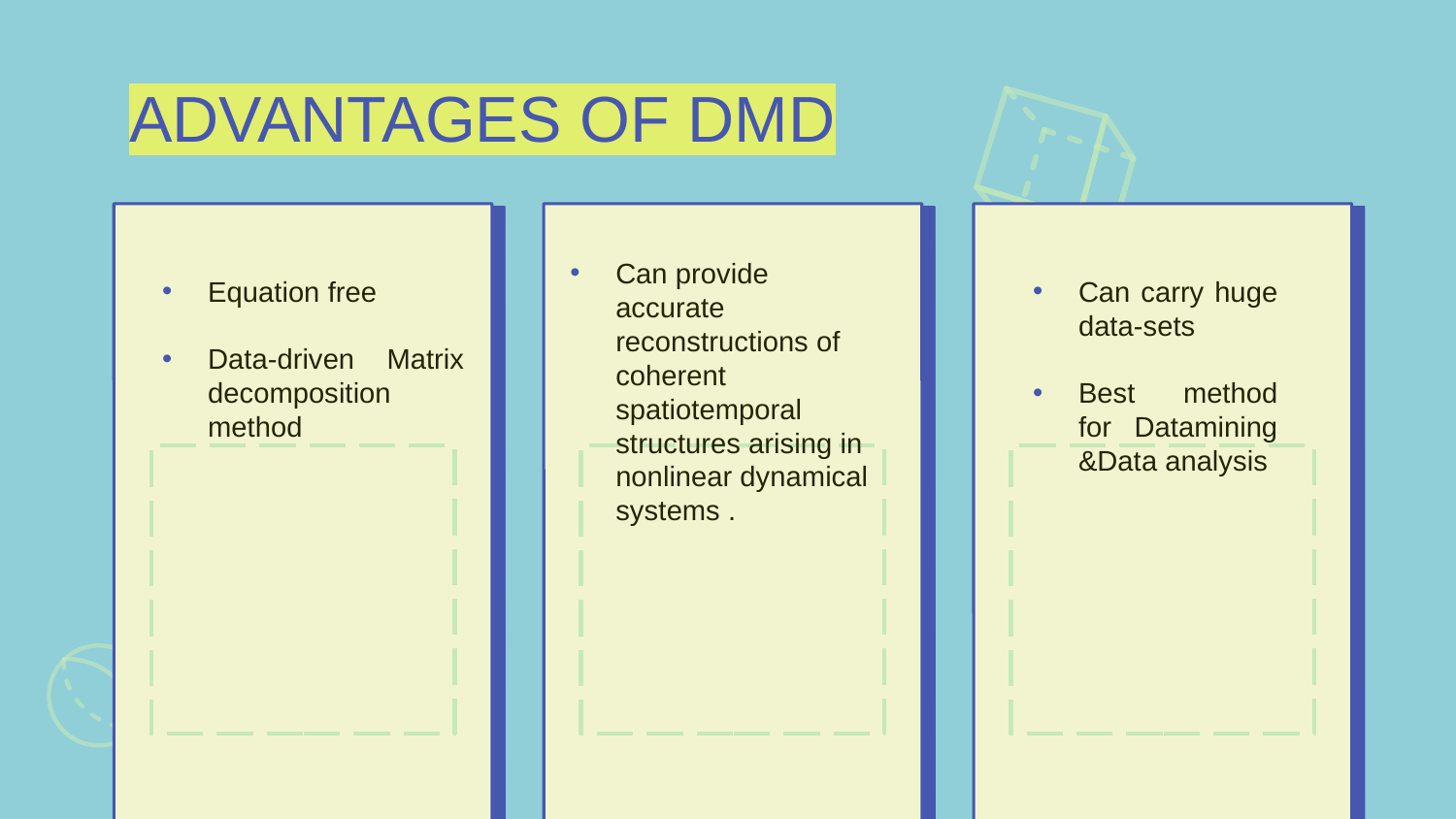

ADVANTAGES OF DMD
Can provide accurate reconstructions of coherent spatiotemporal structures arising in nonlinear dynamical systems .
Equation free

Data-driven Matrix decomposition method
Can carry huge data-sets

Best method for Datamining &Data analysis